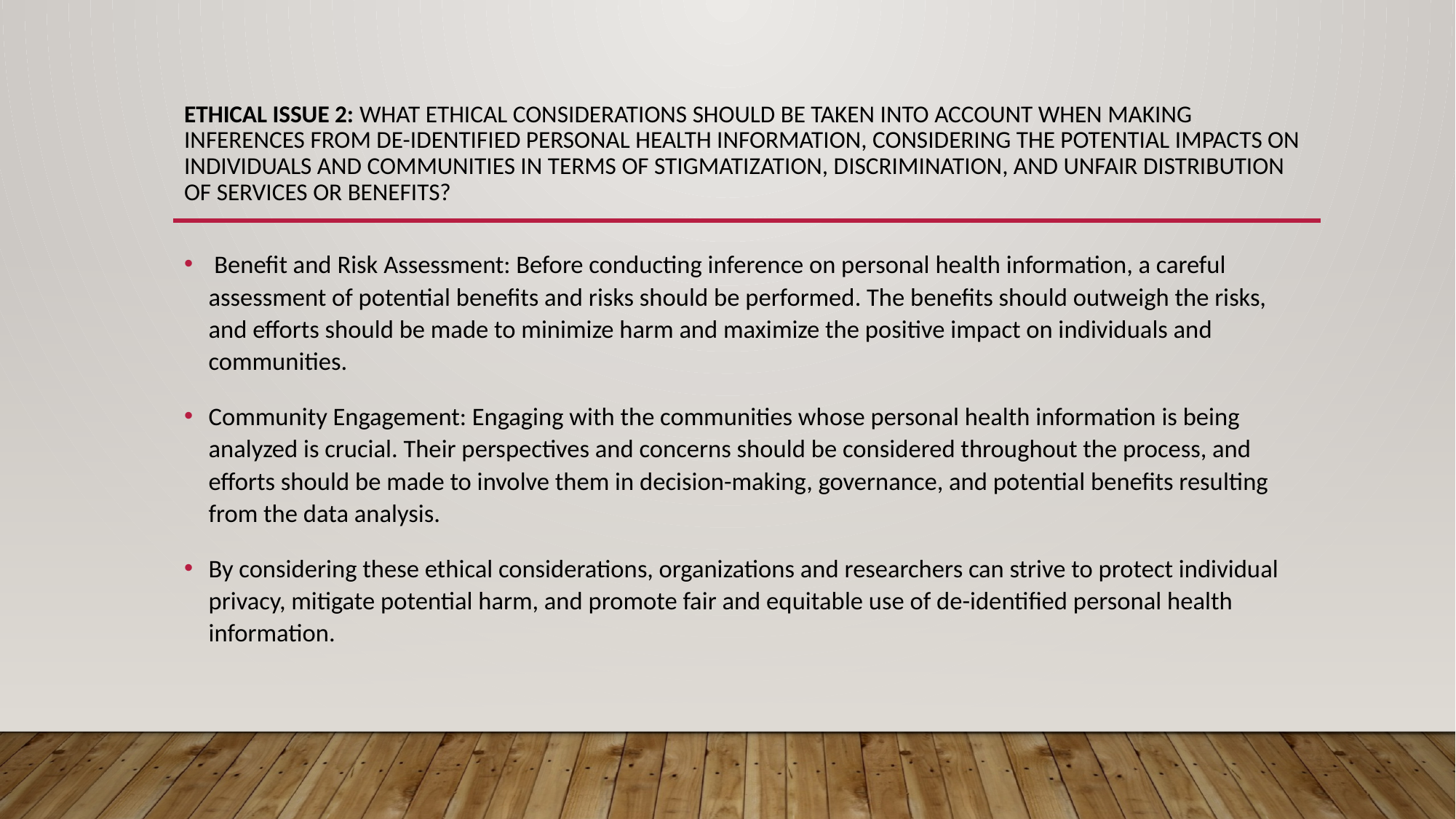

# Ethical issue 2: What ethical considerations should be taken into account when making inferences from de-identified personal health information, considering the potential impacts on individuals and communities in terms of stigmatization, discrimination, and unfair distribution of services or benefits?
 Benefit and Risk Assessment: Before conducting inference on personal health information, a careful assessment of potential benefits and risks should be performed. The benefits should outweigh the risks, and efforts should be made to minimize harm and maximize the positive impact on individuals and communities.
Community Engagement: Engaging with the communities whose personal health information is being analyzed is crucial. Their perspectives and concerns should be considered throughout the process, and efforts should be made to involve them in decision-making, governance, and potential benefits resulting from the data analysis.
By considering these ethical considerations, organizations and researchers can strive to protect individual privacy, mitigate potential harm, and promote fair and equitable use of de-identified personal health information.